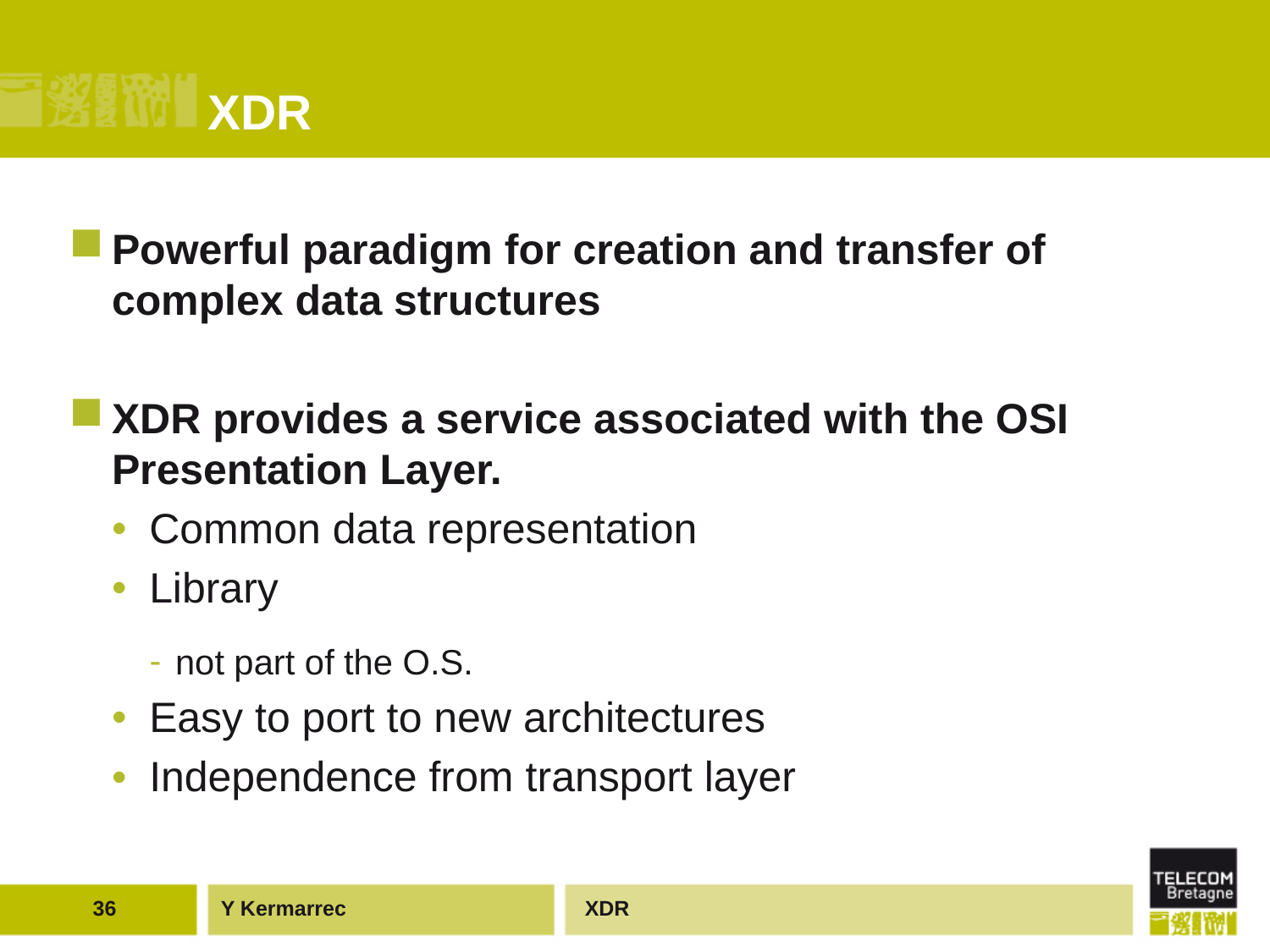

# XDR
Powerful paradigm for creation and transfer of complex data structures

XDR provides a service associated with the OSI Presentation Layer.
Common data representation
Library
not part of the O.S.
Easy to port to new architectures
Independence from transport layer
36
XDR